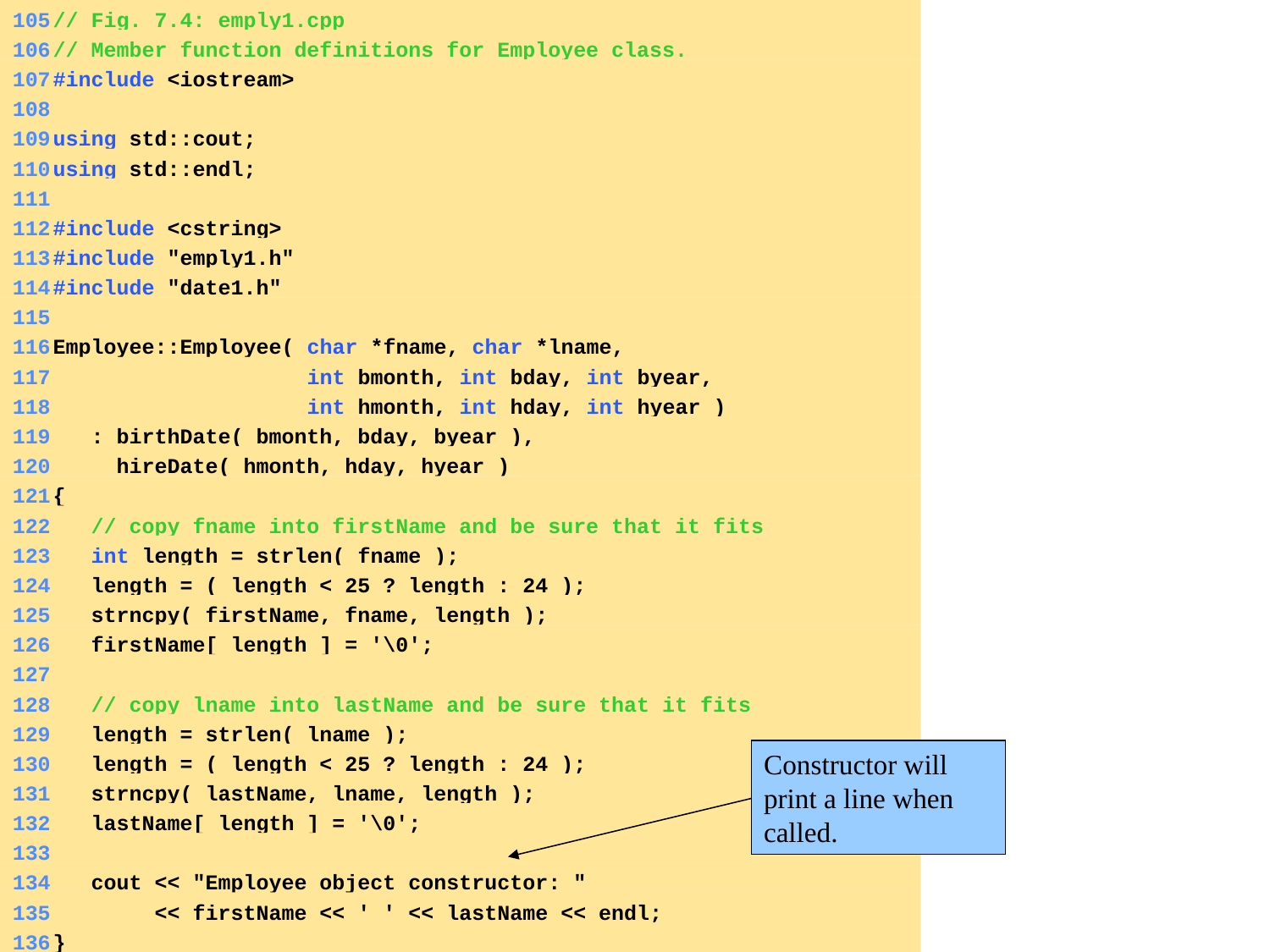

105	// Fig. 7.4: emply1.cpp

	106	// Member function definitions for Employee class.

	107	#include <iostream>

	108

	109	using std::cout;

	110	using std::endl;

	111

	112	#include <cstring>

	113	#include "emply1.h"

	114	#include "date1.h"

	115

	116	Employee::Employee( char *fname, char *lname,

	117	                    int bmonth, int bday, int byear,

	118	                    int hmonth, int hday, int hyear )

	119	   : birthDate( bmonth, bday, byear ),

	120	     hireDate( hmonth, hday, hyear )

	121	{

	122	   // copy fname into firstName and be sure that it fits

	123	   int length = strlen( fname );

	124	   length = ( length < 25 ? length : 24 );

	125	   strncpy( firstName, fname, length );

	126	   firstName[ length ] = '\0';

	127

	128	   // copy lname into lastName and be sure that it fits

	129	   length = strlen( lname );

	130	   length = ( length < 25 ? length : 24 );

	131	   strncpy( lastName, lname, length );

	132	   lastName[ length ] = '\0';

	133

	134	   cout << "Employee object constructor: "

	135	        << firstName << ' ' << lastName << endl;

	136	}

Constructor will print a line when called.